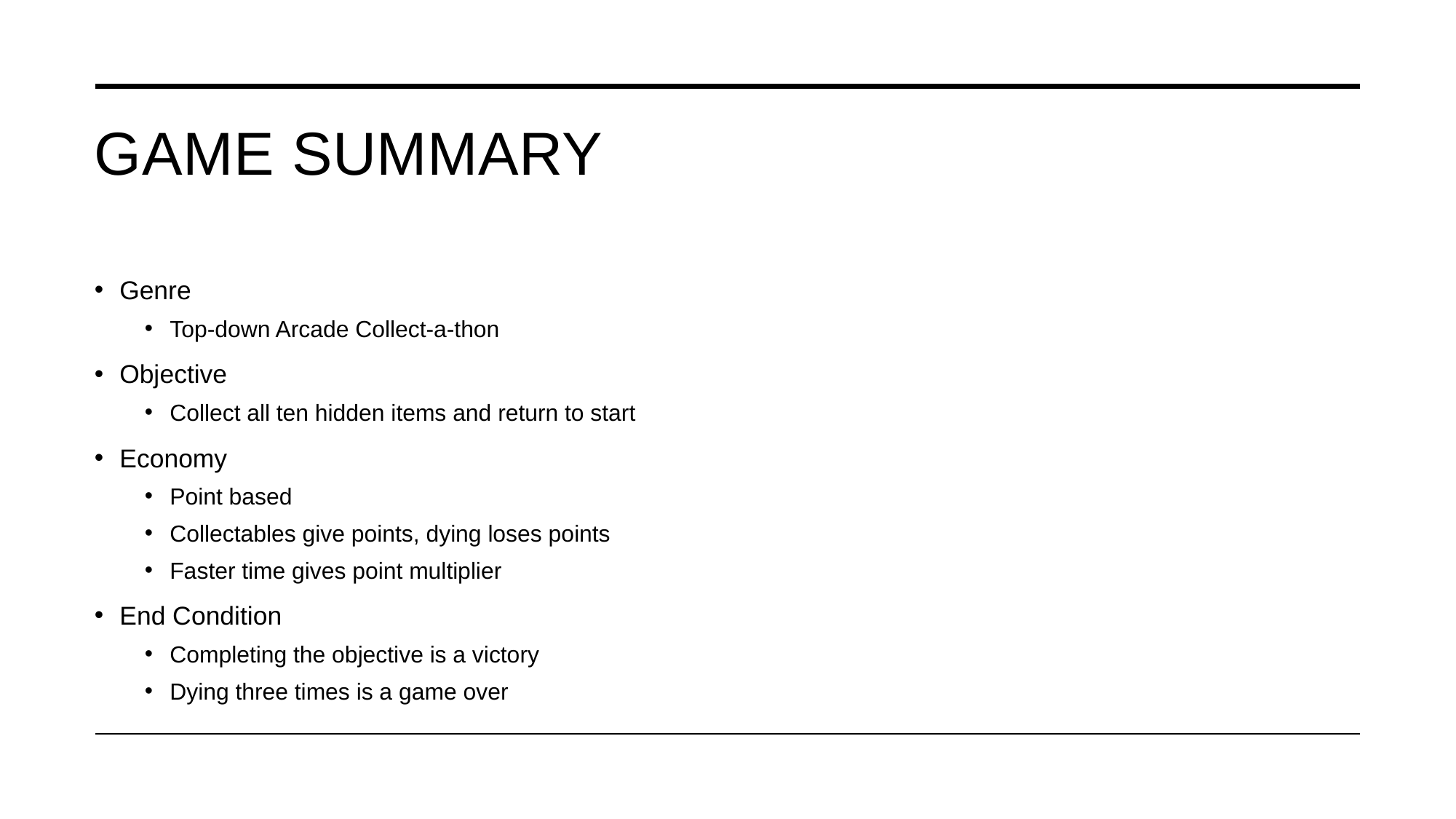

# Game Summary
Genre
Top-down Arcade Collect-a-thon
Objective
Collect all ten hidden items and return to start
Economy
Point based
Collectables give points, dying loses points
Faster time gives point multiplier
End Condition
Completing the objective is a victory
Dying three times is a game over